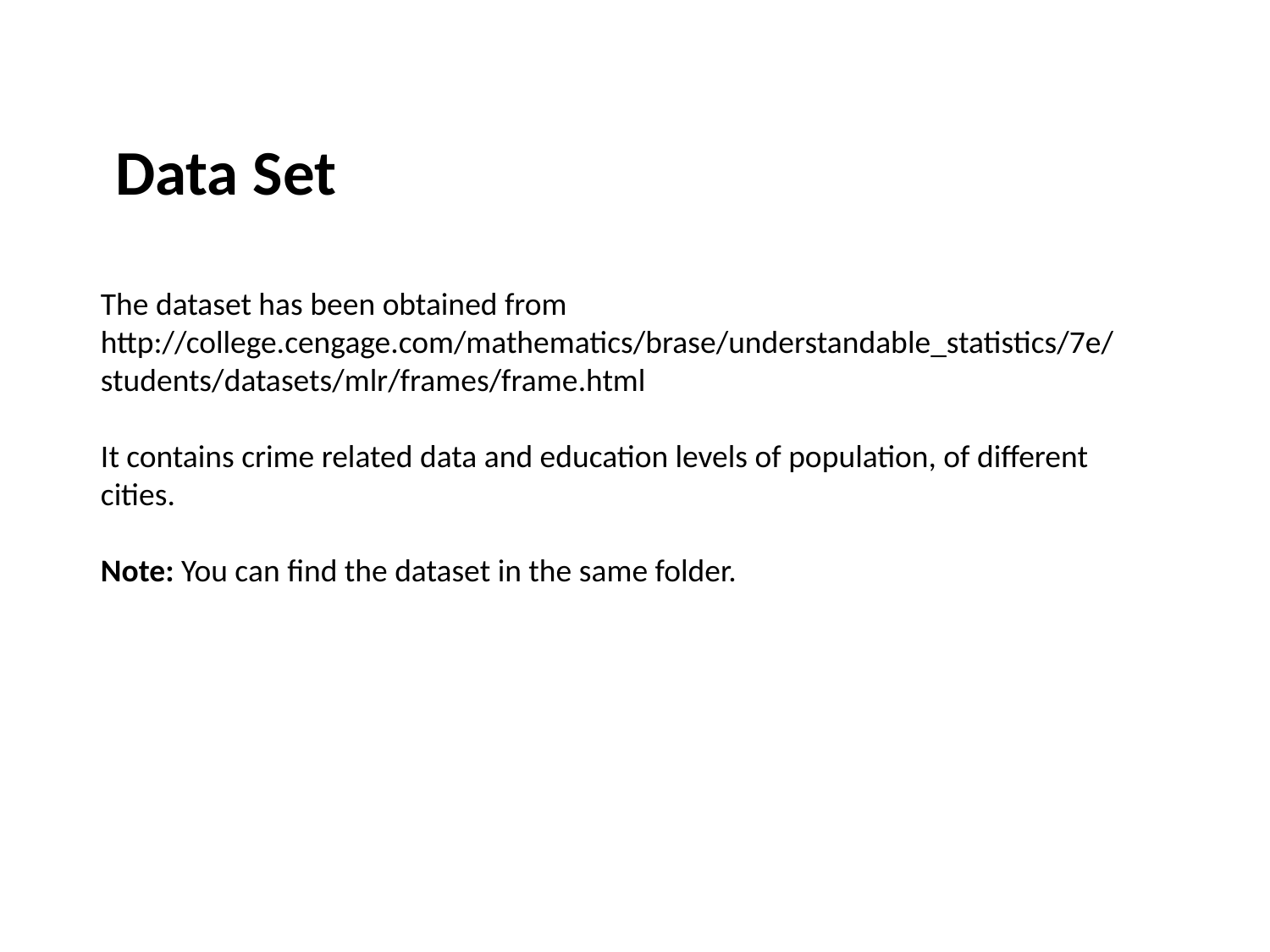

Data Set

The dataset has been obtained from http://college.cengage.com/mathematics/brase/understandable_statistics/7e/students/datasets/mlr/frames/frame.html

It contains crime related data and education levels of population, of different cities.

Note: You can find the dataset in the same folder.